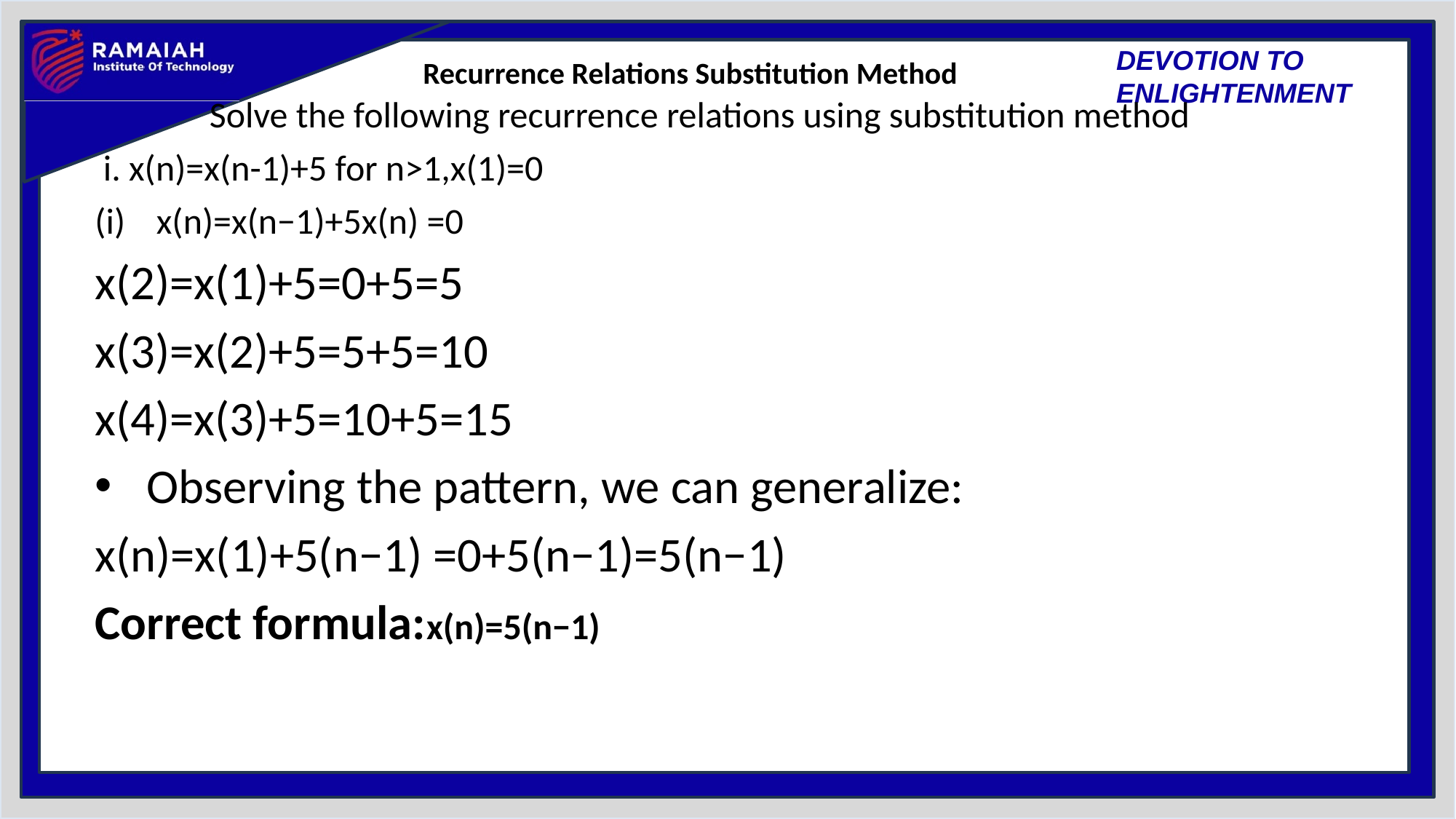

# Recurrence Relations Substitution Method
              Solve the following recurrence relations using substitution method
 i. x(n)=x(n-1)+5 for n>1,x(1)=0
x(n)=x(n−1)+5x(n) =0
x(2)=x(1)+5=0+5=5
x(3)=x(2)+5=5+5=10
x(4)=x(3)+5=10+5=15
Observing the pattern, we can generalize:
x(n)=x(1)+5(n−1) =0+5(n−1)=5(n−1)
Correct formula:x(n)=5(n−1)